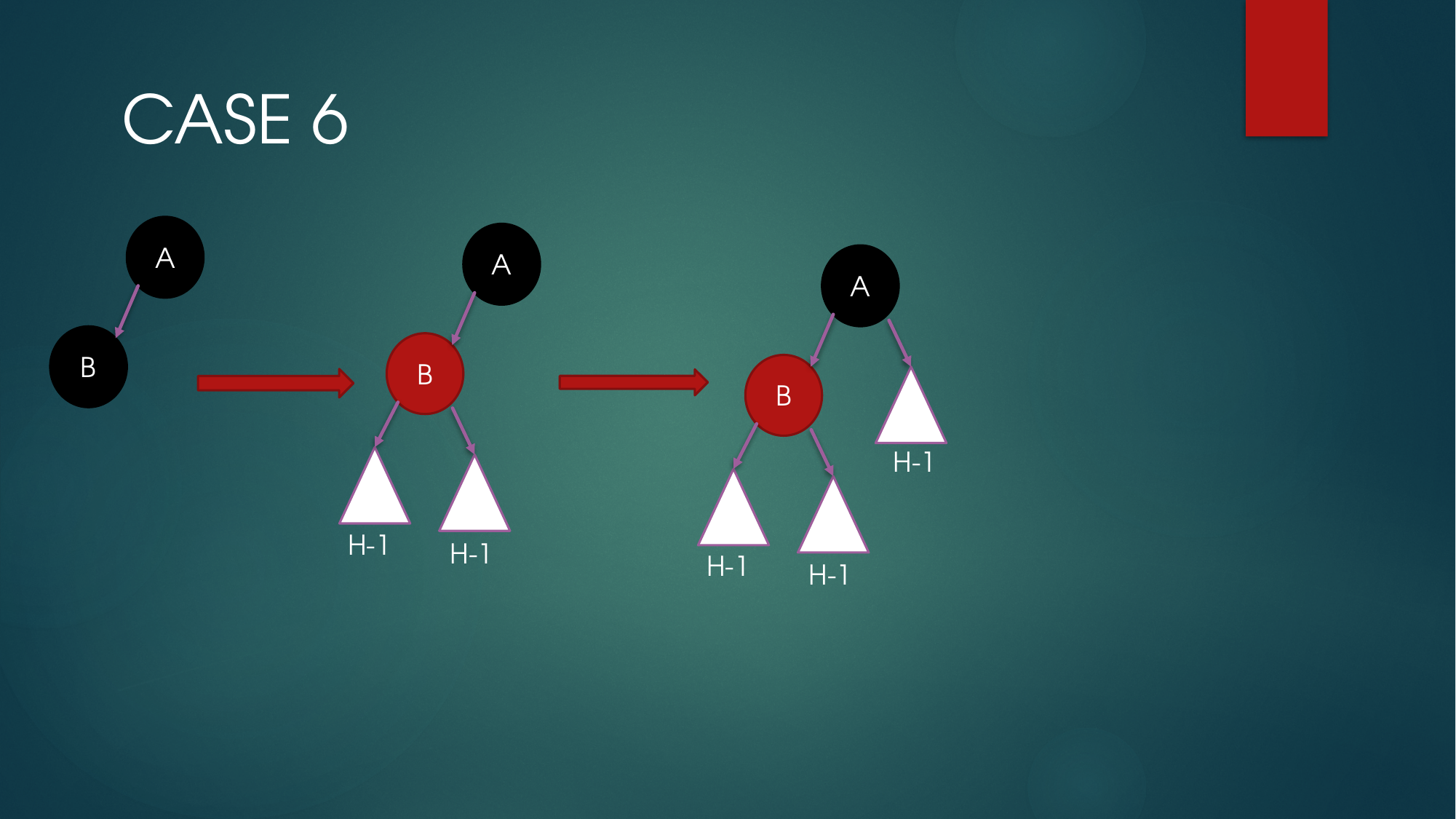

CASE 6
A
A
A
B
B
B

H-1

H-1
H-1
H-1
H-1